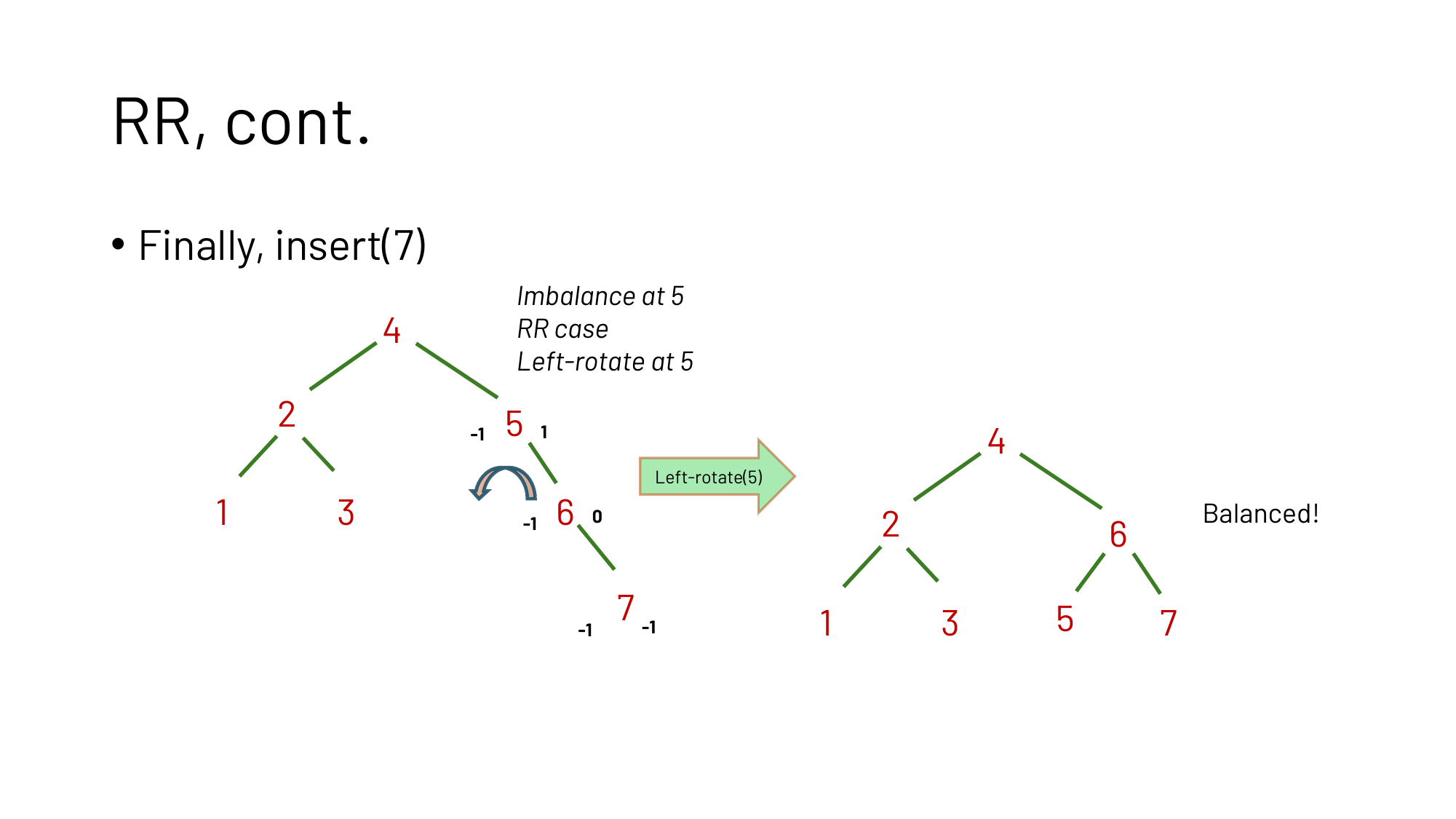

# RR, cont.
Finally, insert(7)
Imbalance at 5
RR case
Left-rotate at 5
4
2
5
1
6
3
4
2
6
1
7
3
1
-1
Left-rotate(5)

Balanced!
0
-1
5
7
-1
-1